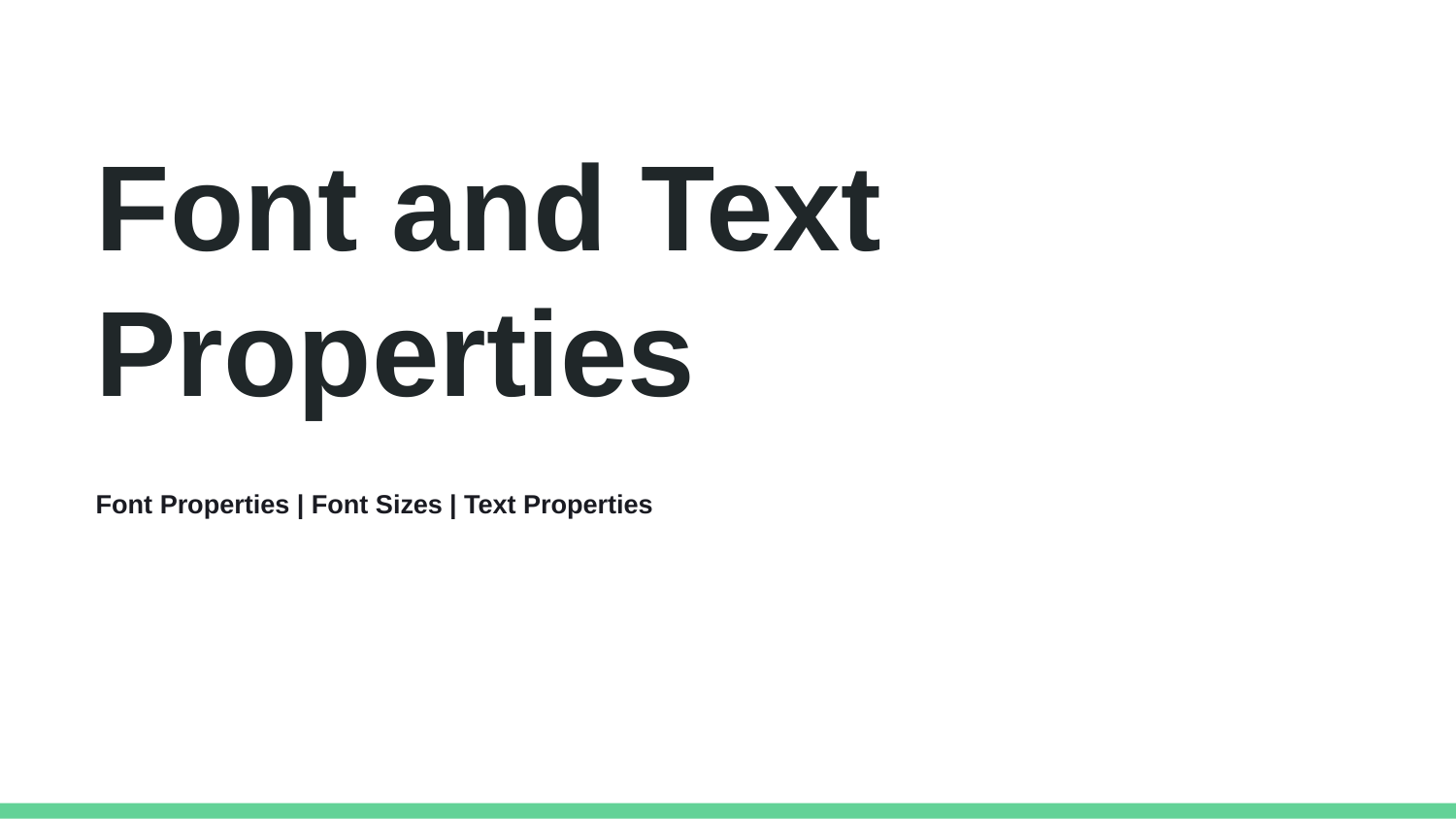

Font and Text Properties
Font Properties | Font Sizes | Text Properties